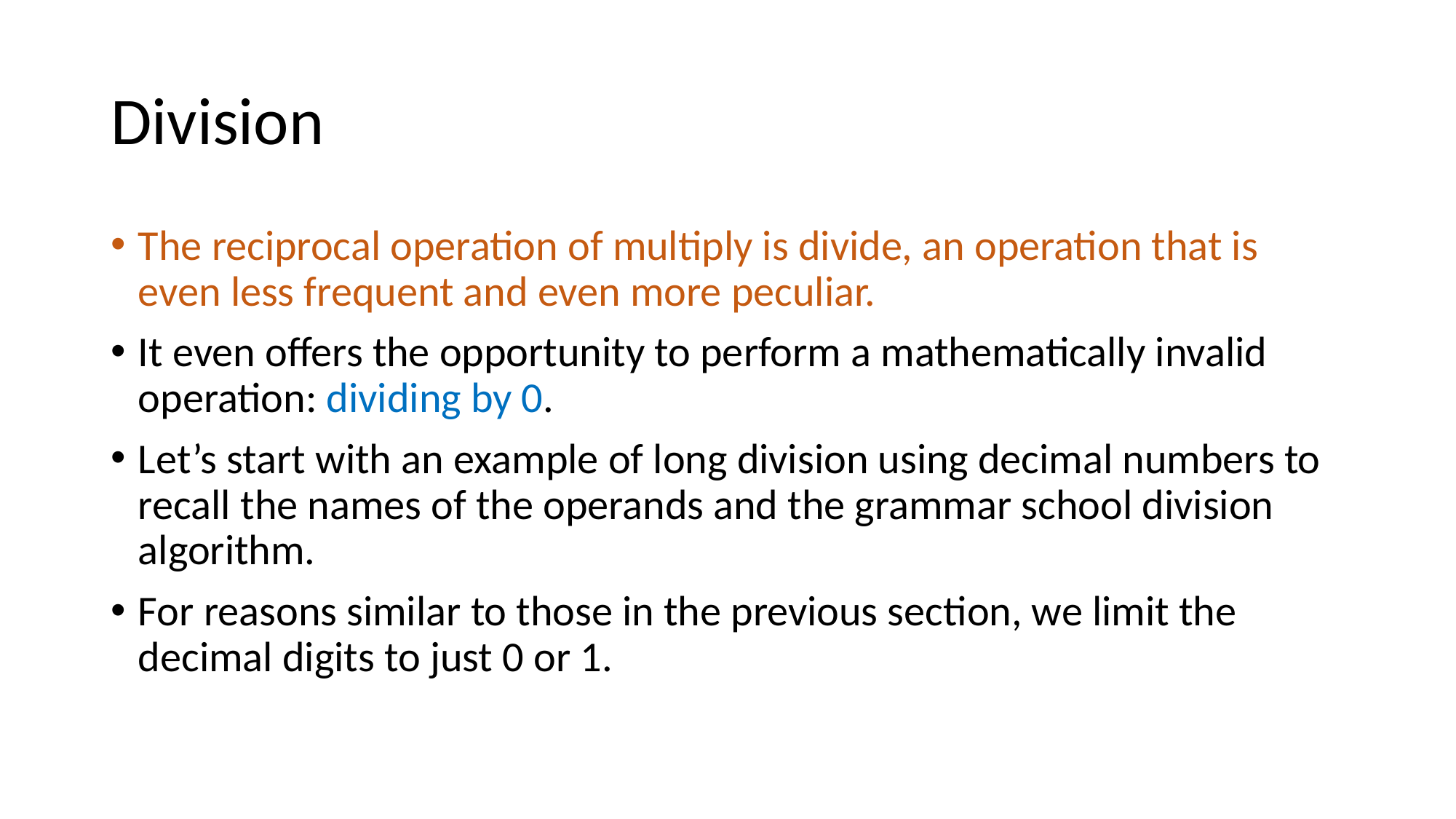

# Division
The reciprocal operation of multiply is divide, an operation that is even less frequent and even more peculiar.
It even offers the opportunity to perform a mathematically invalid operation: dividing by 0.
Let’s start with an example of long division using decimal numbers to recall the names of the operands and the grammar school division algorithm.
For reasons similar to those in the previous section, we limit the decimal digits to just 0 or 1.